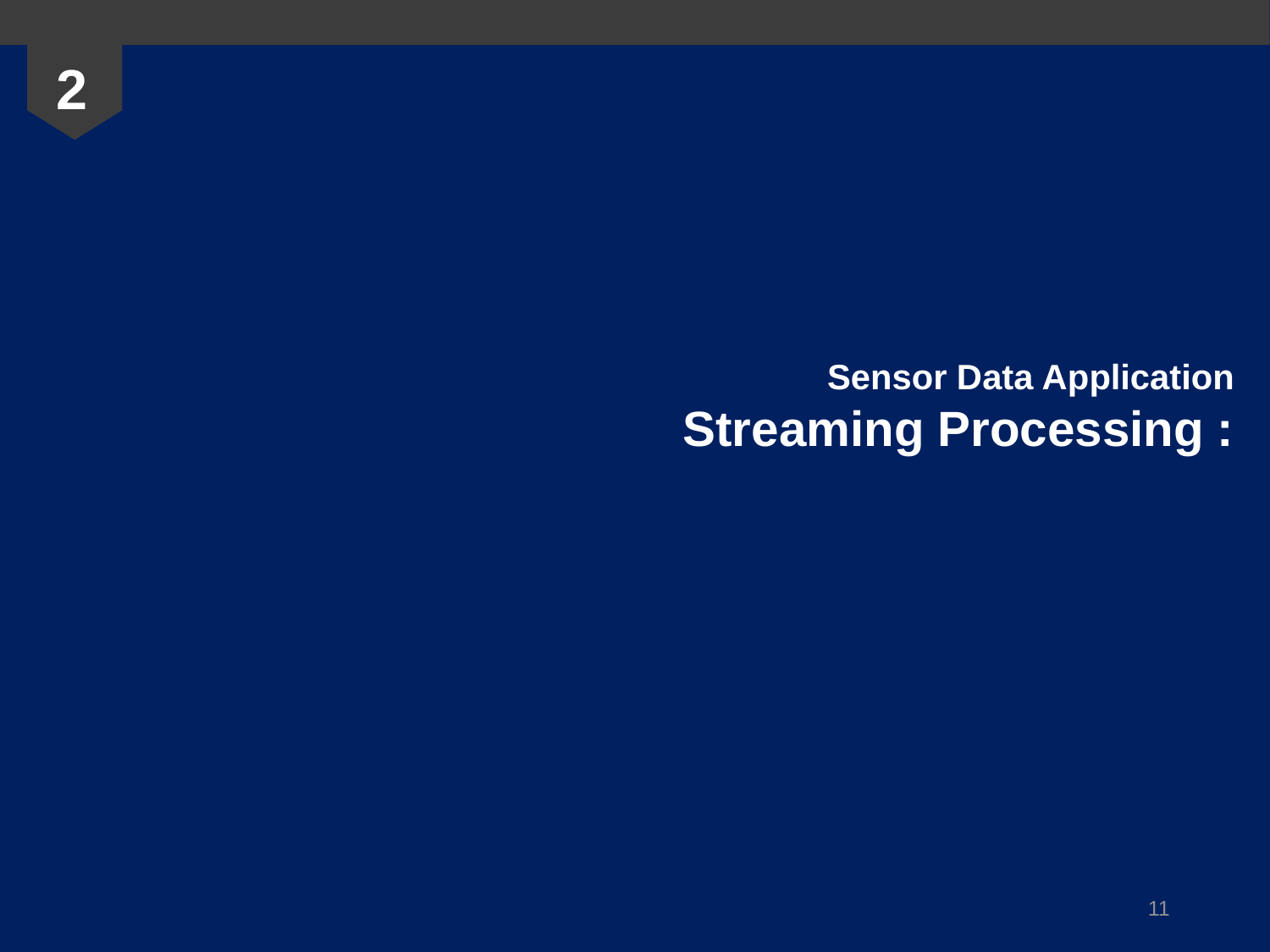

2
 Sensor Data Application
Streaming Processing :
11